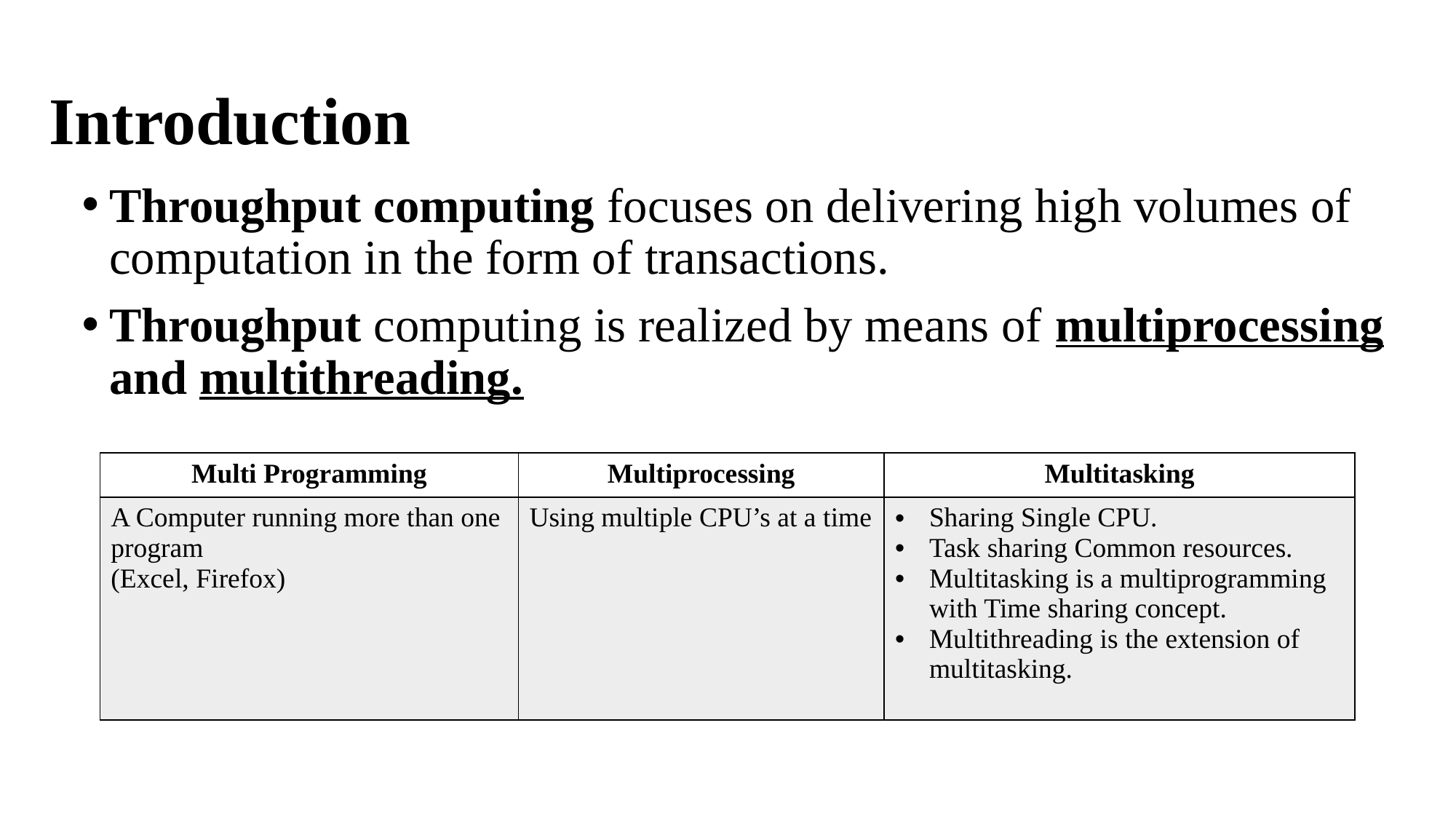

# Introduction
Throughput computing focuses on delivering high volumes of computation in the form of transactions.
Throughput computing is realized by means of multiprocessing and multithreading.

| Multi Programming | Multiprocessing | Multitasking |
| --- | --- | --- |
| A Computer running more than one program (Excel, Firefox) | Using multiple CPU’s at a time | Sharing Single CPU. Task sharing Common resources. Multitasking is a multiprogramming with Time sharing concept. Multithreading is the extension of multitasking. |